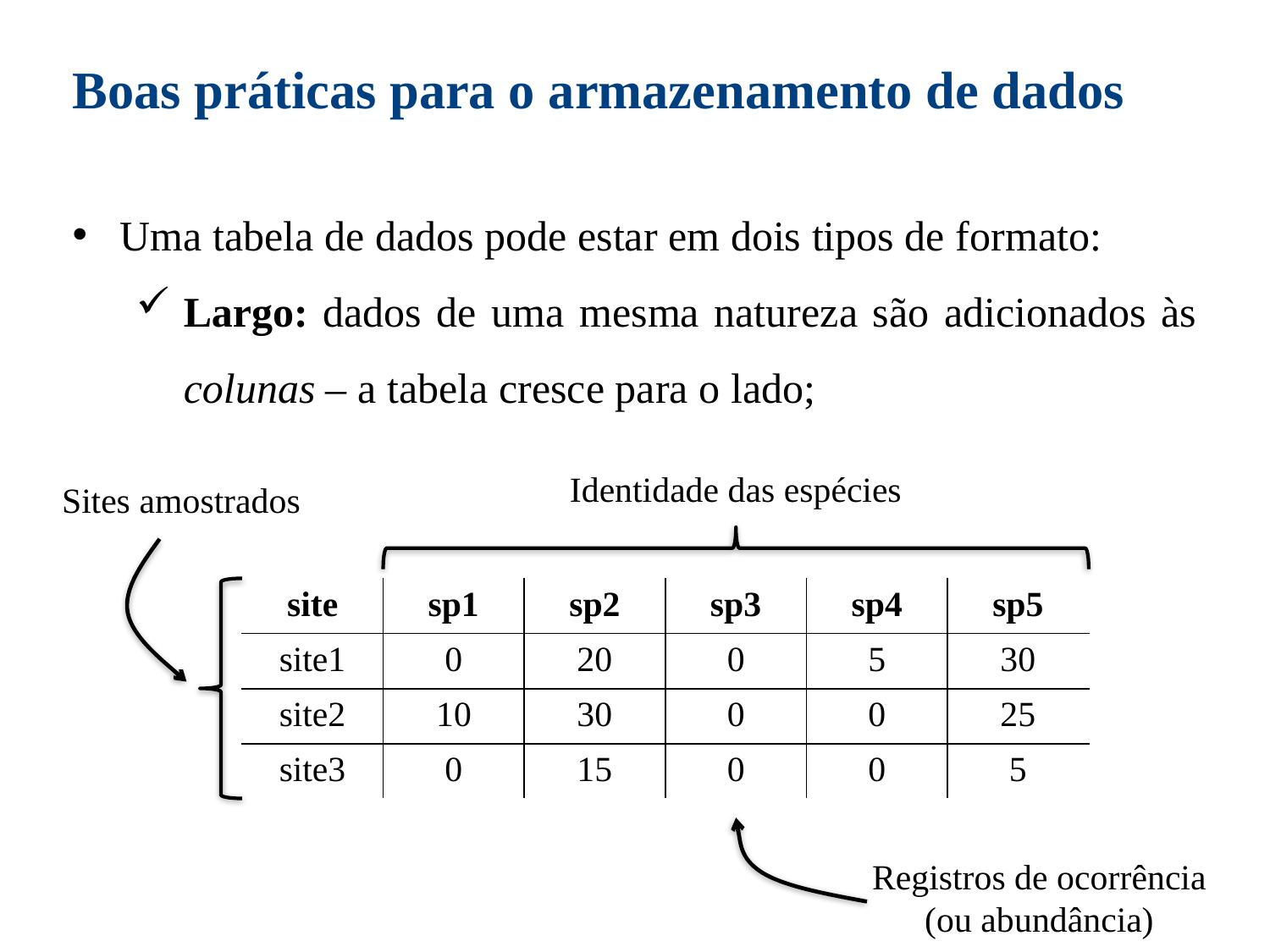

Boas práticas para o armazenamento de dados
Uma tabela de dados pode estar em dois tipos de formato:
Largo: dados de uma mesma natureza são adicionados às colunas – a tabela cresce para o lado;

Identidade das espécies
Sites amostrados

| site | sp1 | sp2 | sp3 | sp4 | sp5 |
| --- | --- | --- | --- | --- | --- |
| site1 | 0 | 20 | 0 | 5 | 30 |
| site2 | 10 | 30 | 0 | 0 | 25 |
| site3 | 0 | 15 | 0 | 0 | 5 |

Registros de ocorrência (ou abundância)